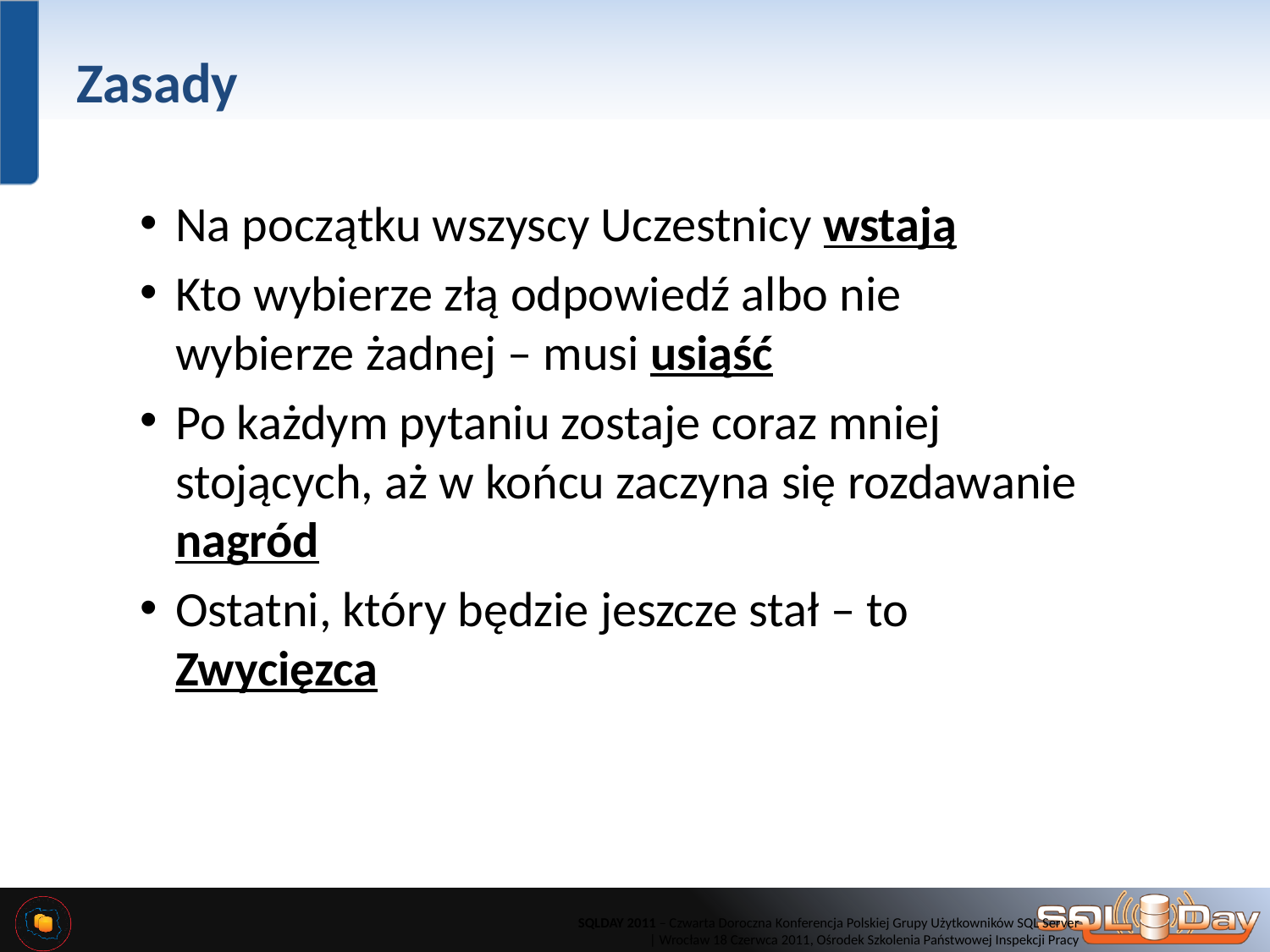

# Zasady
Na początku wszyscy Uczestnicy wstają
Kto wybierze złą odpowiedź albo nie wybierze żadnej – musi usiąść
Po każdym pytaniu zostaje coraz mniej stojących, aż w końcu zaczyna się rozdawanie nagród
Ostatni, który będzie jeszcze stał – to Zwycięzca
SQLDAY 2011 – Czwarta Doroczna Konferencja Polskiej Grupy Użytkowników SQL Server
 | Wrocław 18 Czerwca 2011, Ośrodek Szkolenia Państwowej Inspekcji Pracy